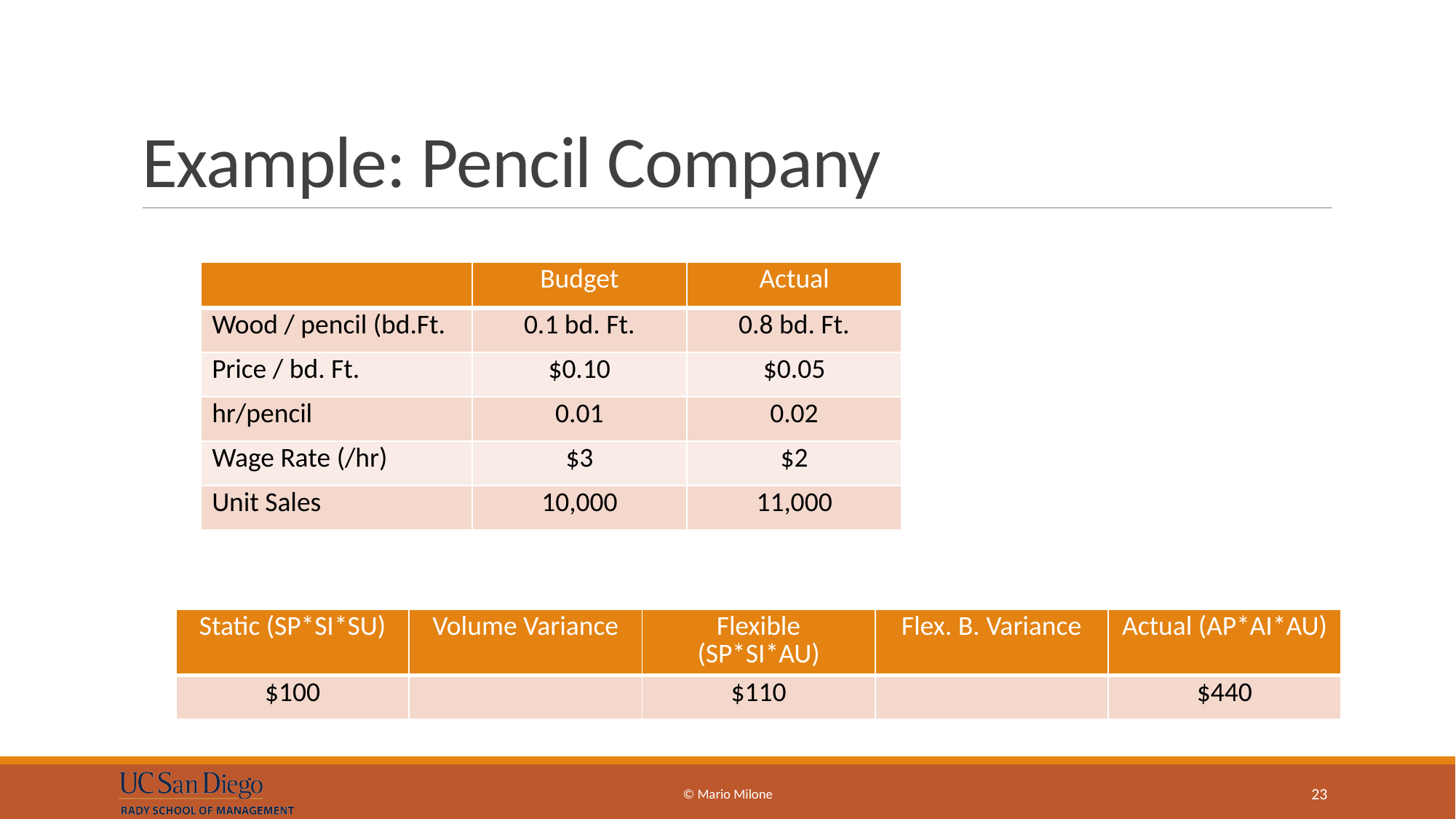

# Example: Pencil Company

|  | Budget | Actual |
| --- | --- | --- |
| Wood / pencil (bd.Ft. | 0.1 bd. Ft. | 0.8 bd. Ft. |
| Price / bd. Ft. | $0.10 | $0.05 |
| hr/pencil | 0.01 | 0.02 |
| Wage Rate (/hr) | $3 | $2 |
| Unit Sales | 10,000 | 11,000 |
| Static (SP\*SI\*SU) | Volume Variance | Flexible (SP\*SI\*AU) | Flex. B. Variance | Actual (AP\*AI\*AU) |
| --- | --- | --- | --- | --- |
| $100 |  | $110 |  | $440 |
© Mario Milone
23